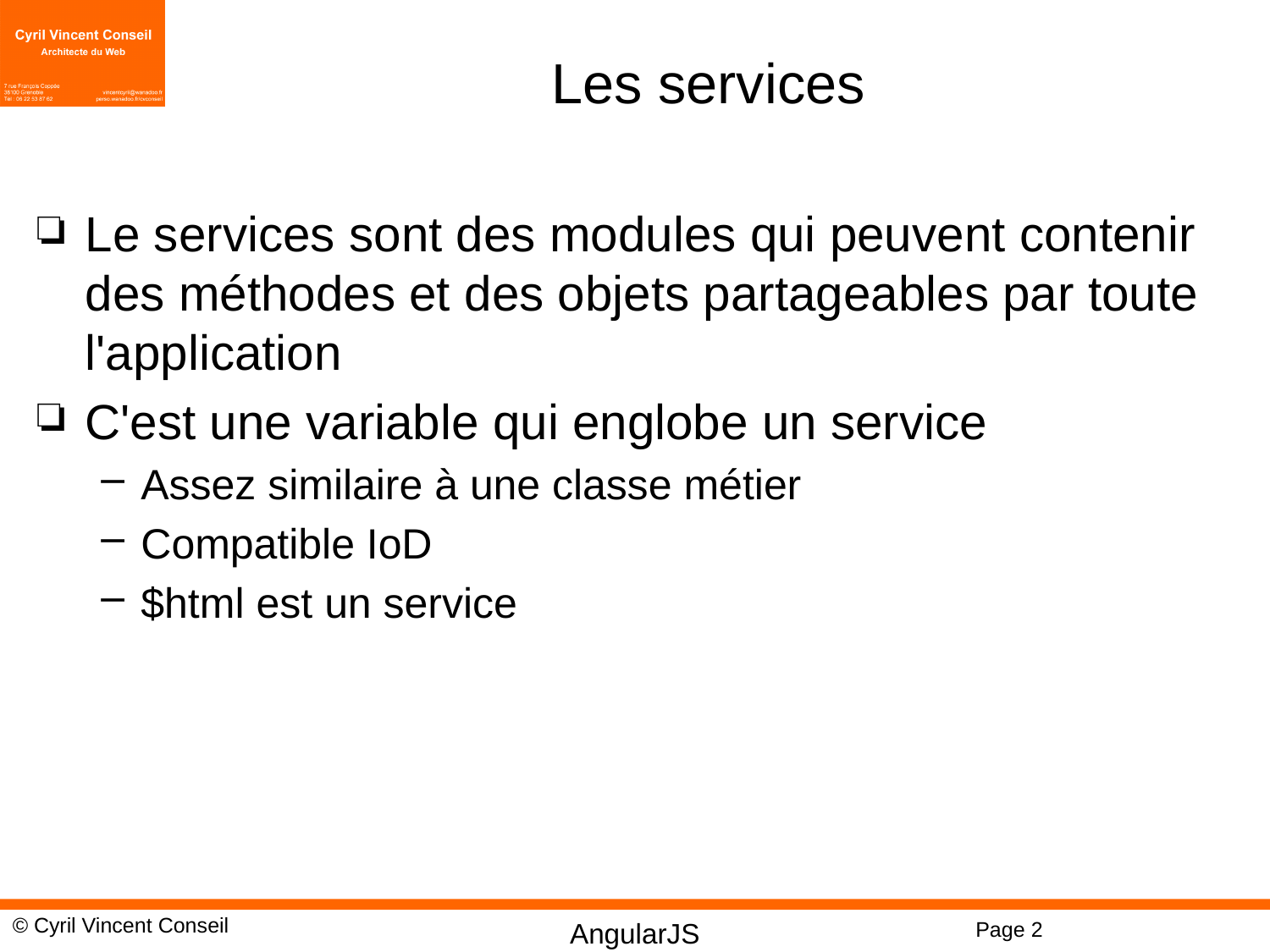

# Les services
Le services sont des modules qui peuvent contenir des méthodes et des objets partageables par toute l'application
C'est une variable qui englobe un service
Assez similaire à une classe métier
Compatible IoD
$html est un service